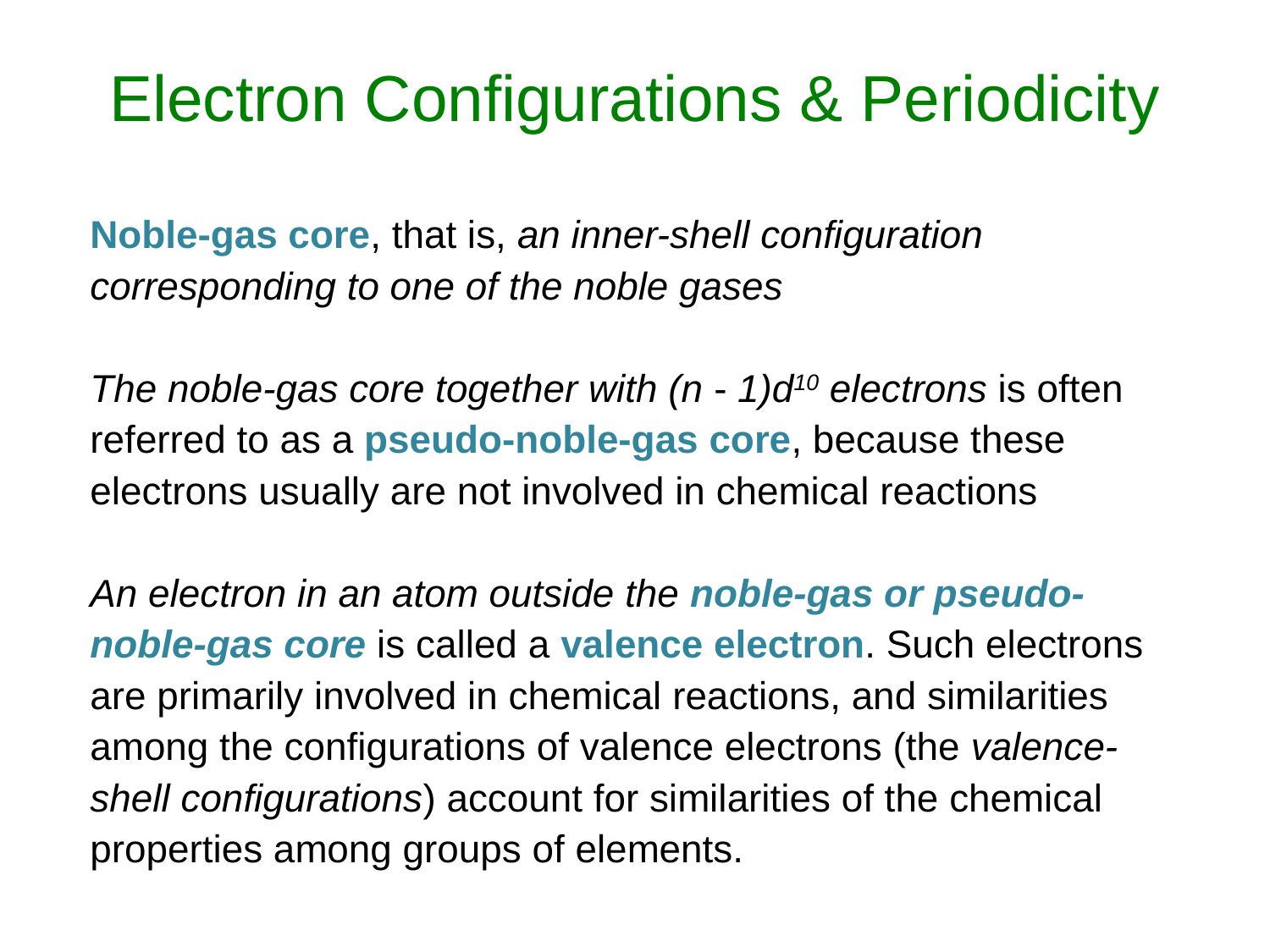

Electron Configurations & Periodicity
Noble-gas core, that is, an inner-shell configuration corresponding to one of the noble gases

The noble-gas core together with (n - 1)d10 electrons is often referred to as a pseudo-noble-gas core, because these electrons usually are not involved in chemical reactions

An electron in an atom outside the noble-gas or pseudo-noble-gas core is called a valence electron. Such electrons are primarily involved in chemical reactions, and similarities among the configurations of valence electrons (the valence-shell configurations) account for similarities of the chemical properties among groups of elements.